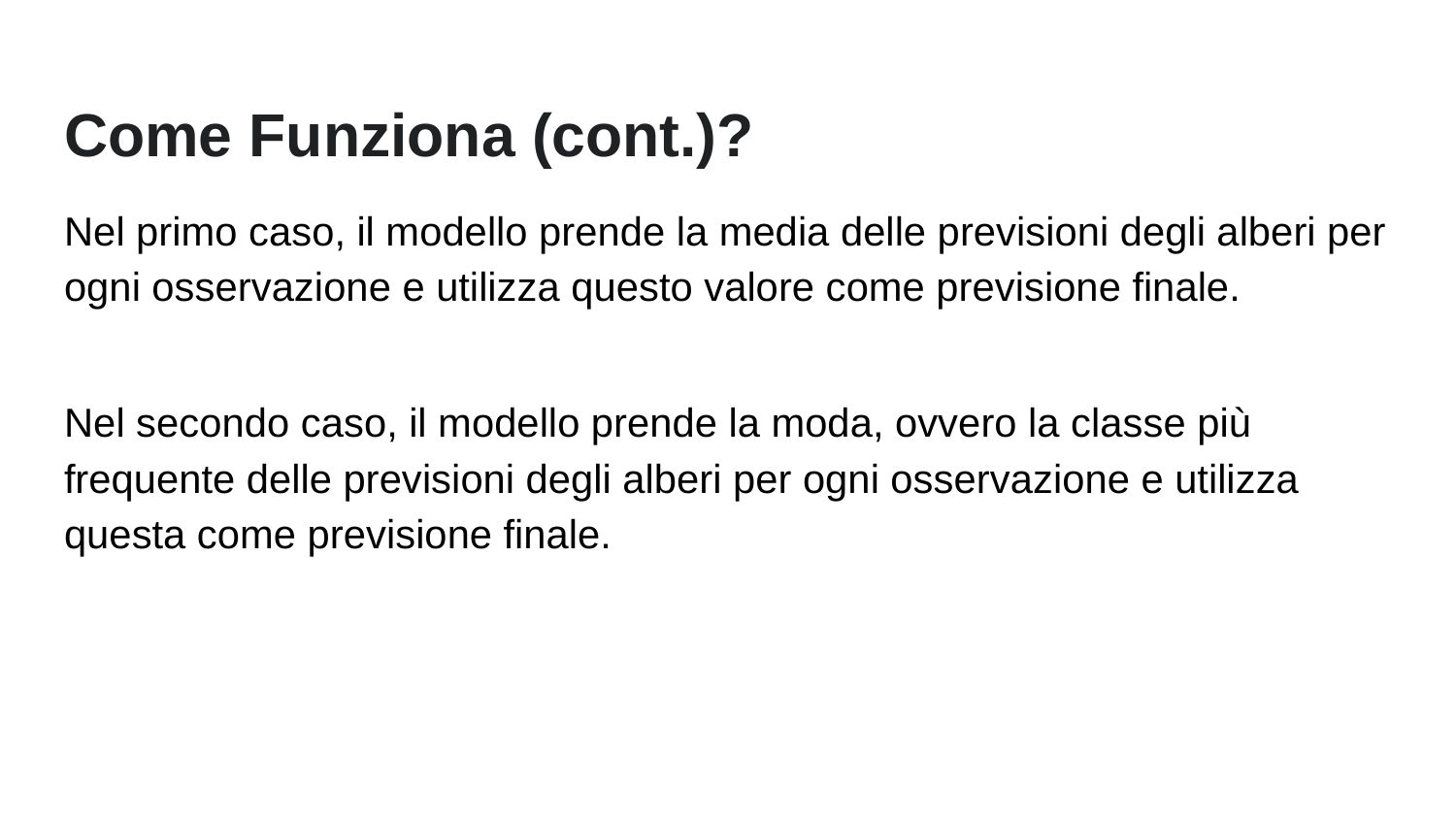

# Come Funziona (cont.)?
Nel primo caso, il modello prende la media delle previsioni degli alberi per ogni osservazione e utilizza questo valore come previsione finale.

Nel secondo caso, il modello prende la moda, ovvero la classe più frequente delle previsioni degli alberi per ogni osservazione e utilizza questa come previsione finale.